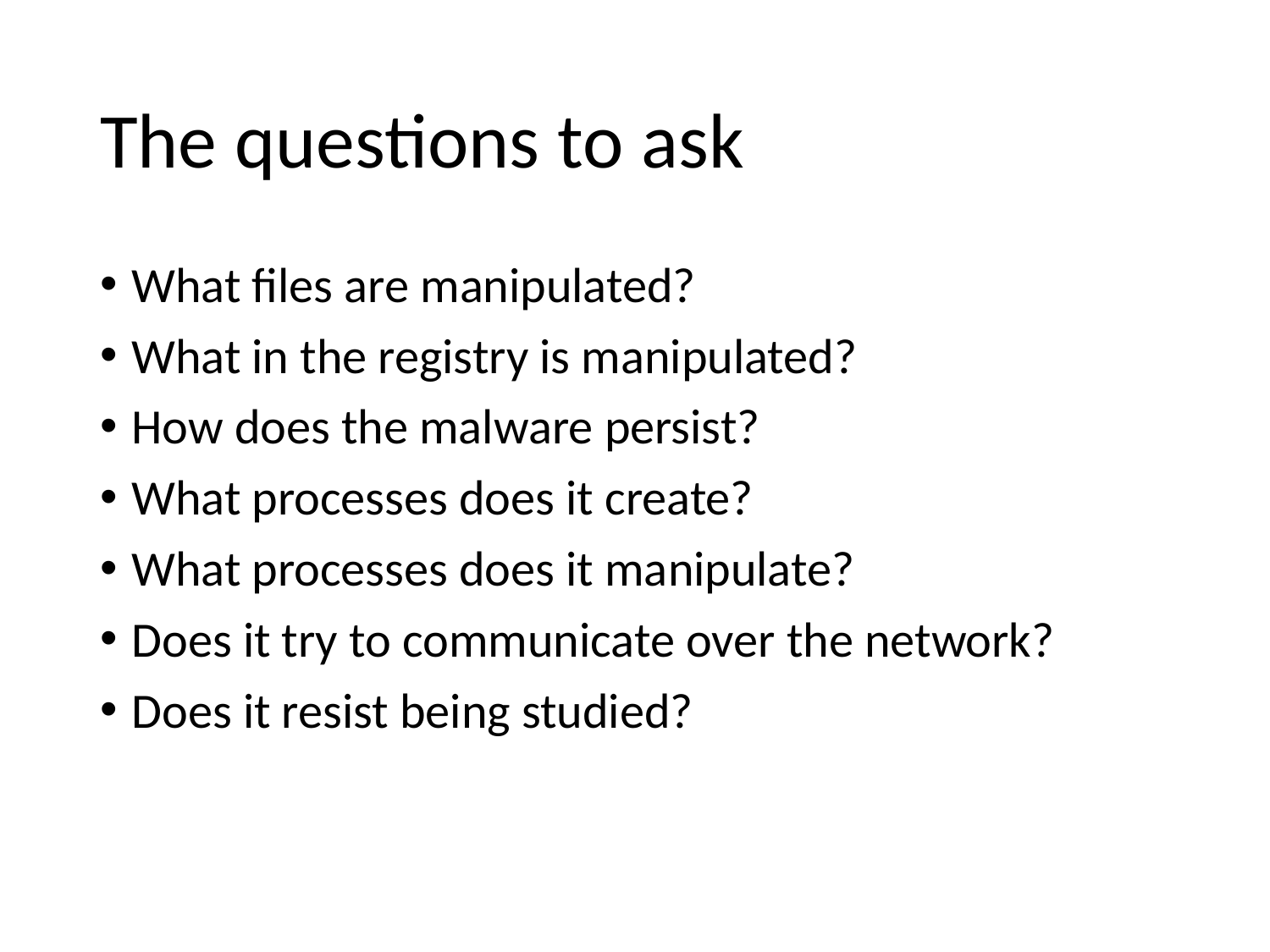

# The questions to ask
What files are manipulated?
What in the registry is manipulated?
How does the malware persist?
What processes does it create?
What processes does it manipulate?
Does it try to communicate over the network?
Does it resist being studied?